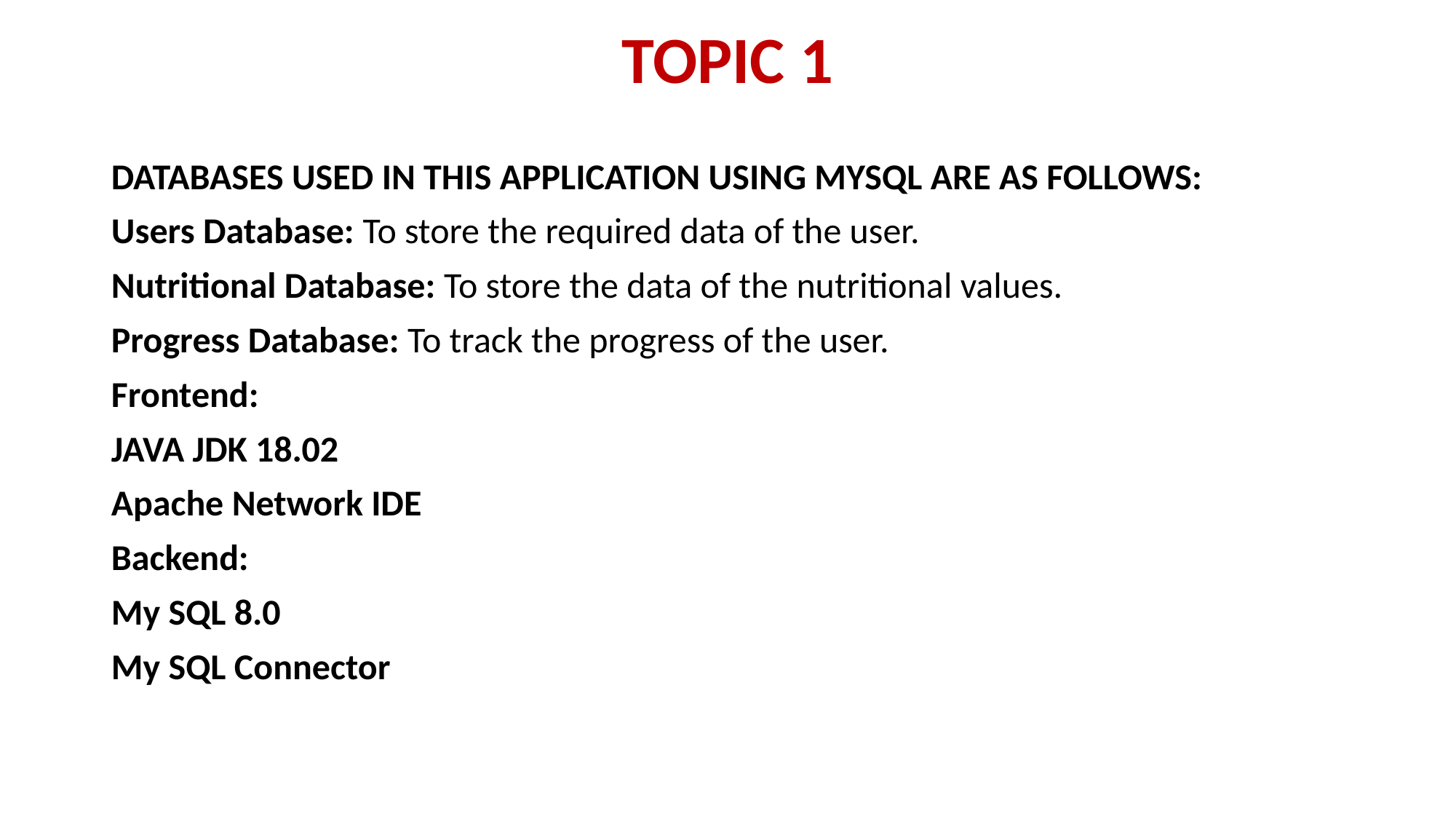

# TOPIC 1
DATABASES USED IN THIS APPLICATION USING MYSQL ARE AS FOLLOWS:​
Users Database: To store the required data of the user.​
Nutritional Database: To store the data of the nutritional values.​
Progress Database: To track the progress of the user.
Frontend:​
JAVA JDK 18.02​
Apache Network IDE​
Backend:​
My SQL 8.0​
My SQL Connector​
​